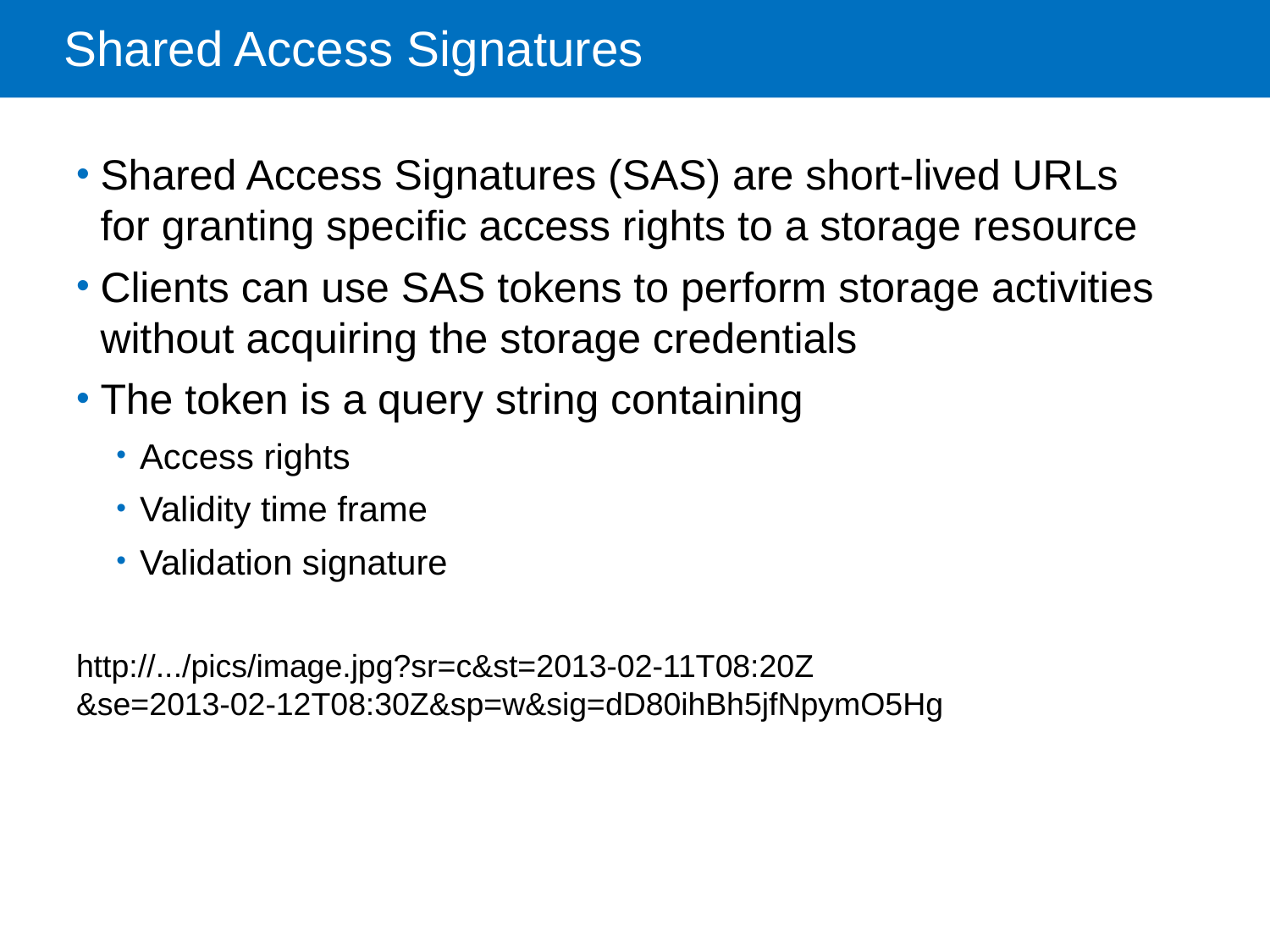

# Shared Access Signatures
Shared Access Signatures (SAS) are short-lived URLs for granting specific access rights to a storage resource
Clients can use SAS tokens to perform storage activities without acquiring the storage credentials
The token is a query string containing
Access rights
Validity time frame
Validation signature

http://.../pics/image.jpg?sr=c&st=2013-02-11T08:20Z
&se=2013-02-12T08:30Z&sp=w&sig=dD80ihBh5jfNpymO5Hg